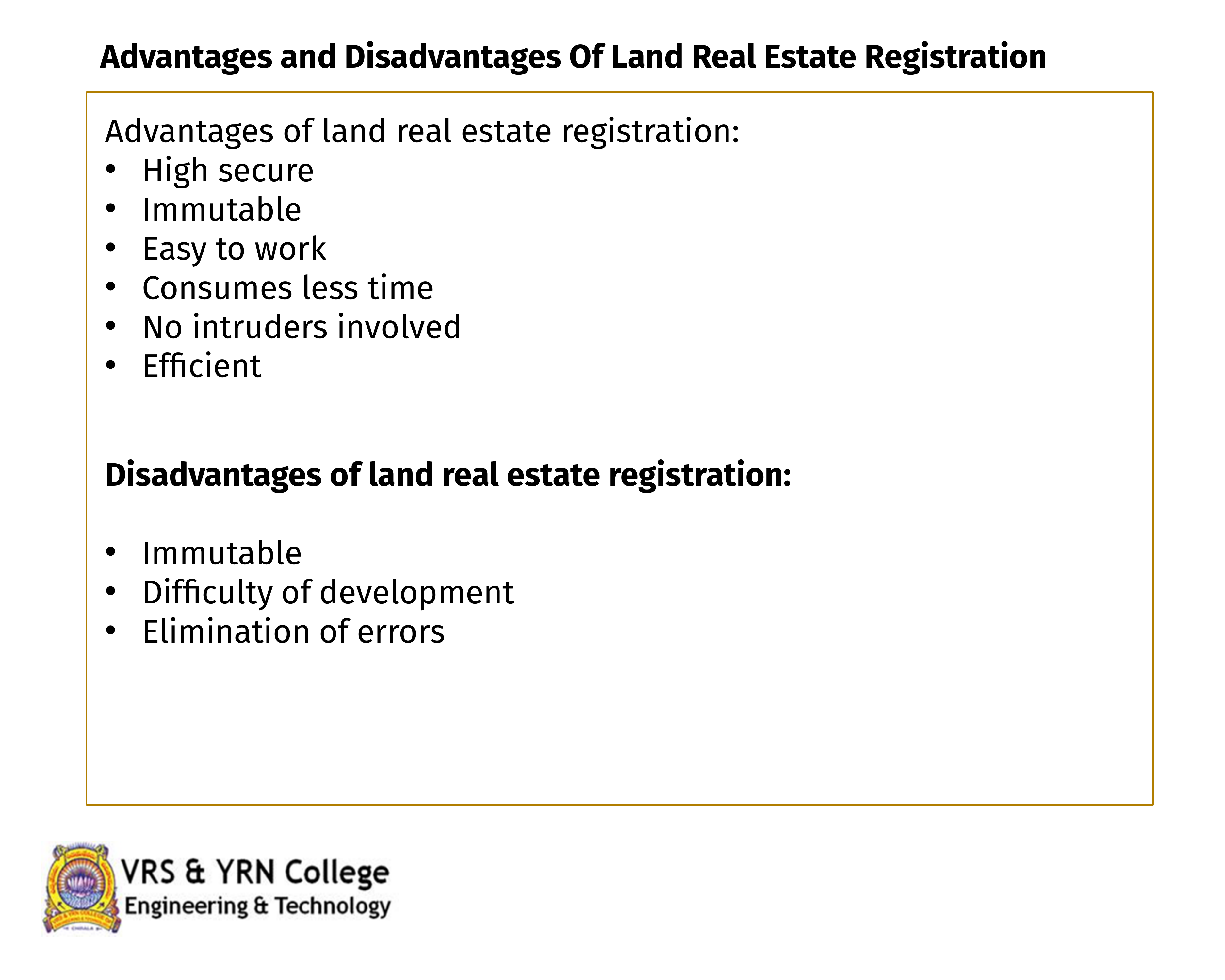

Advantages and Disadvantages Of Land Real Estate Registration

Advantages of land real estate registration:
High secure
Immutable
Easy to work
Consumes less time
No intruders involved
Efficient

Disadvantages of land real estate registration:

Immutable
Difficulty of development
Elimination of errors